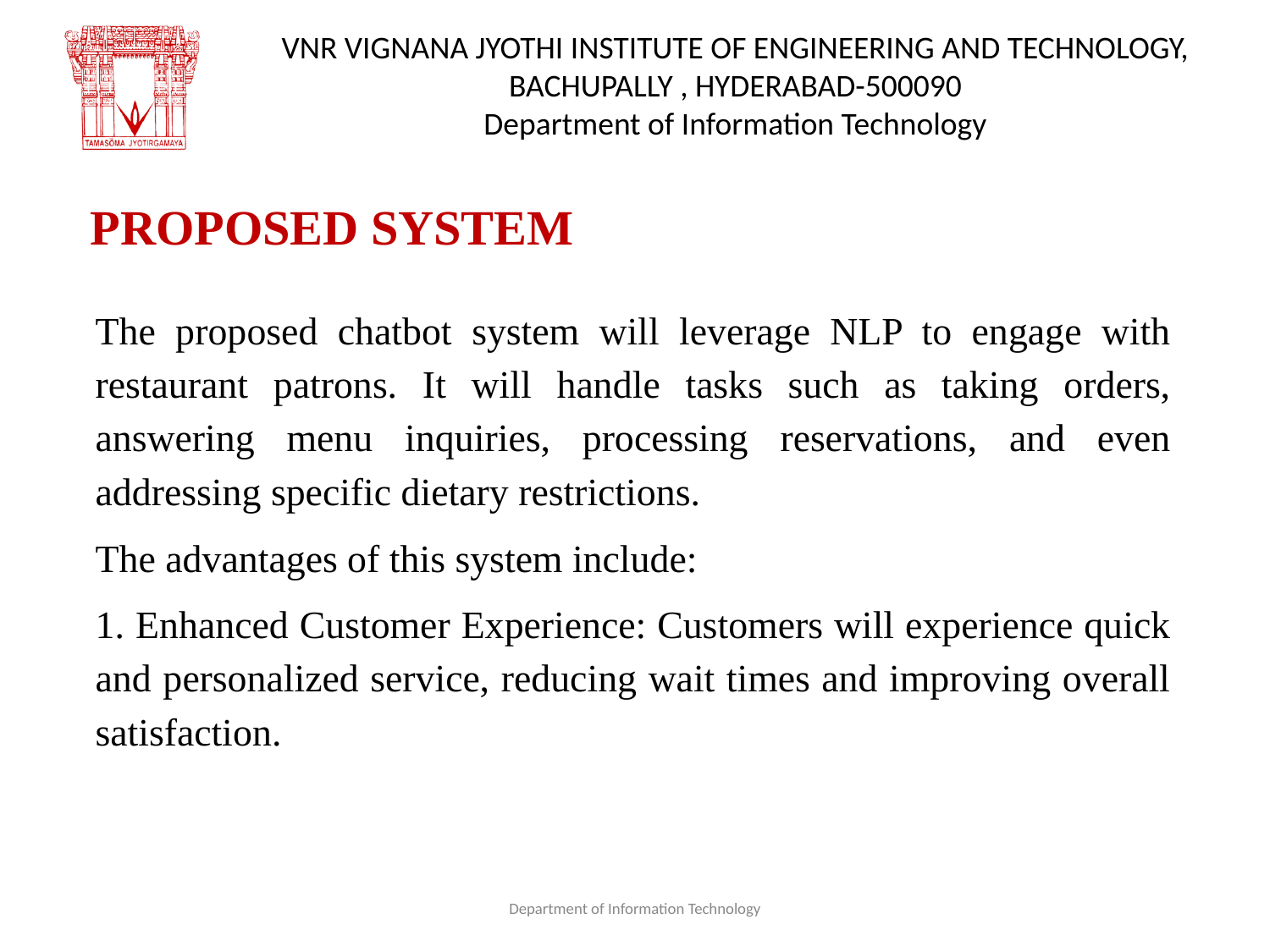

# PROPOSED SYSTEM
The proposed chatbot system will leverage NLP to engage with restaurant patrons. It will handle tasks such as taking orders, answering menu inquiries, processing reservations, and even addressing specific dietary restrictions.
The advantages of this system include:
1. Enhanced Customer Experience: Customers will experience quick and personalized service, reducing wait times and improving overall satisfaction.
Department of Information Technology